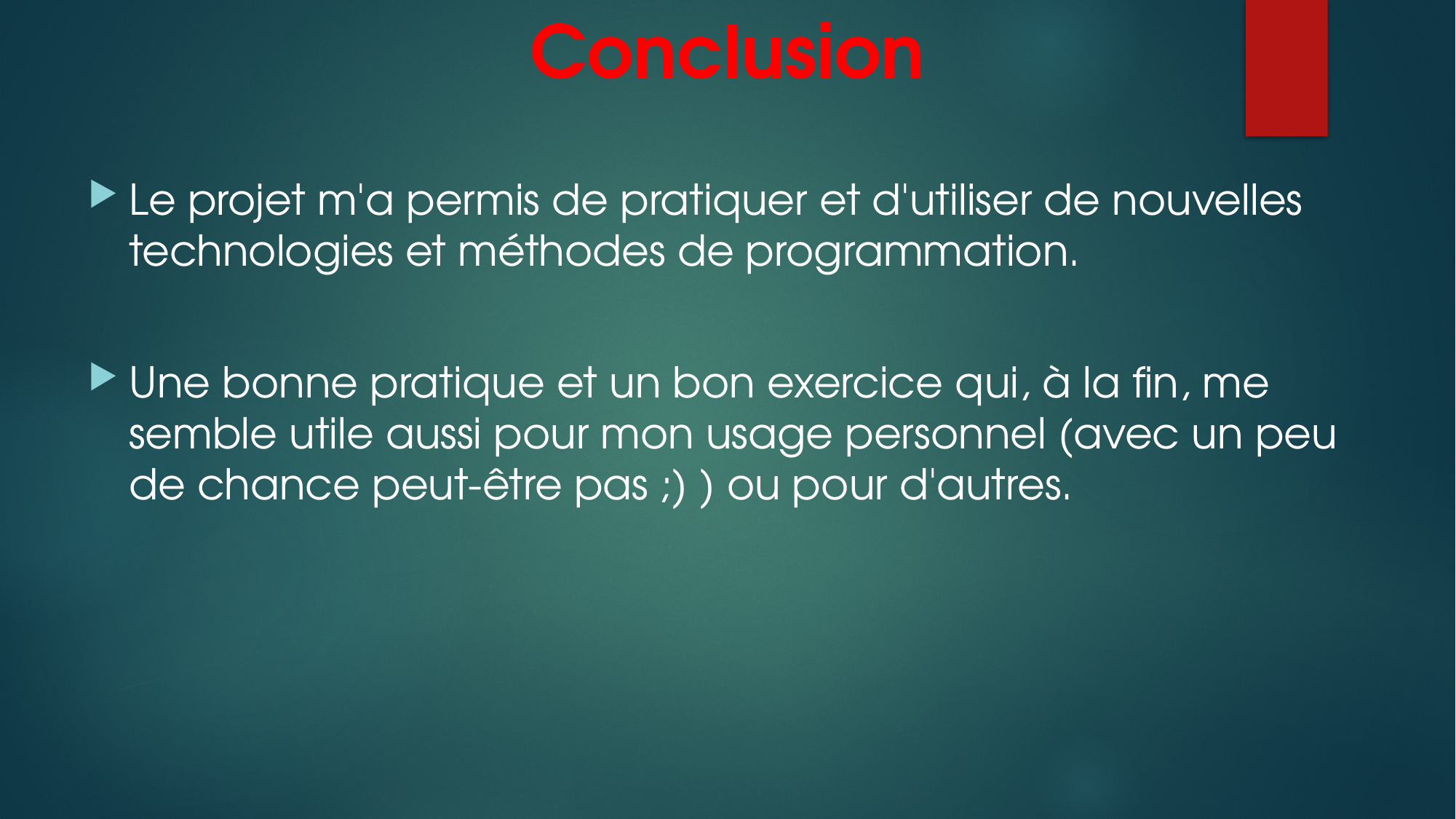

# Conclusion
Le projet m'a permis de pratiquer et d'utiliser de nouvelles technologies et méthodes de programmation.

Une bonne pratique et un bon exercice qui, à la fin, me semble utile aussi pour mon usage personnel (avec un peu de chance peut-être pas ;) ) ou pour d'autres.